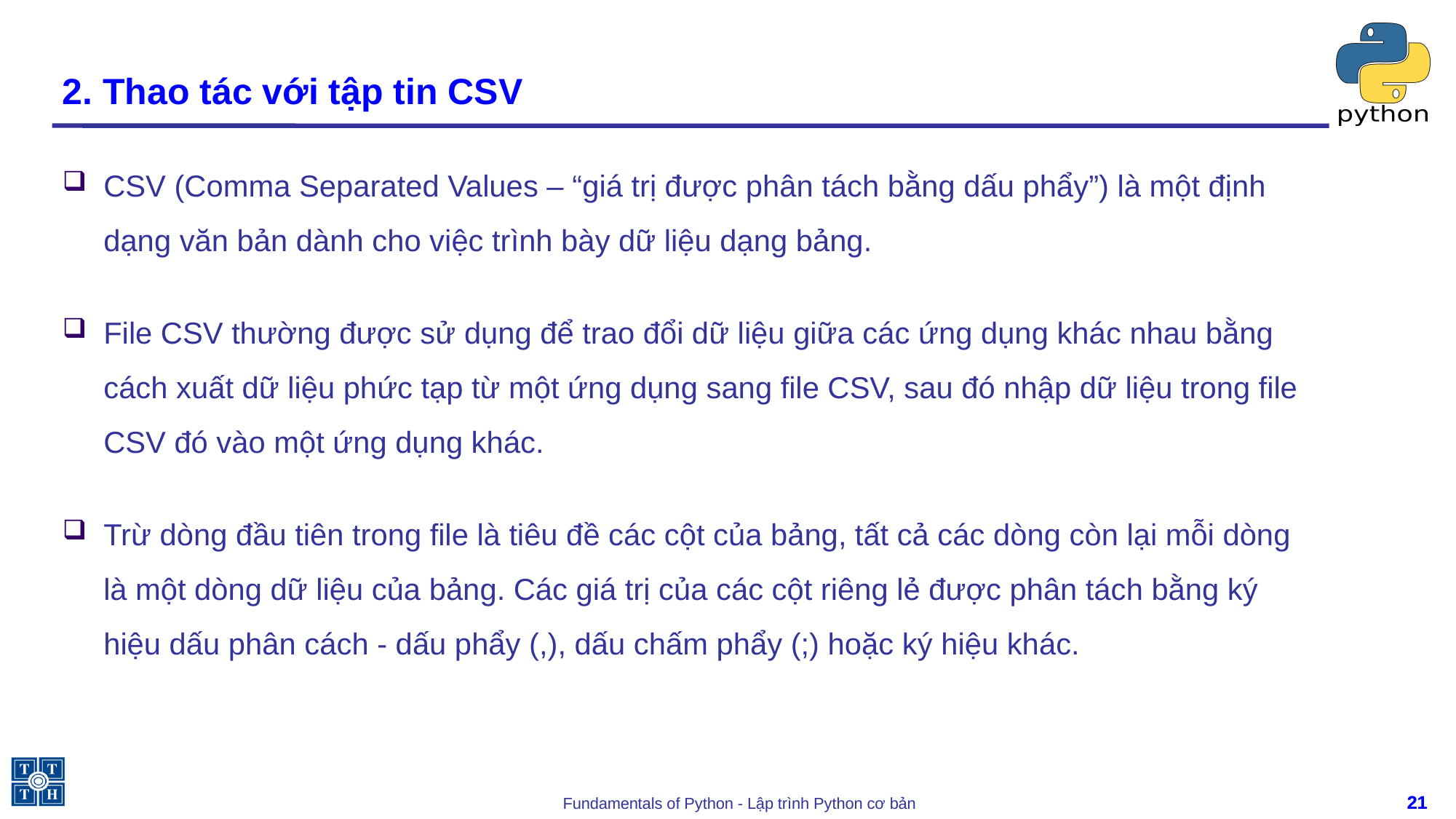

# 2. Thao tác với tập tin CSV
CSV (Comma Separated Values – “giá trị được phân tách bằng dấu phẩy”) là một định dạng văn bản dành cho việc trình bày dữ liệu dạng bảng.
File CSV thường được sử dụng để trao đổi dữ liệu giữa các ứng dụng khác nhau bằng cách xuất dữ liệu phức tạp từ một ứng dụng sang file CSV, sau đó nhập dữ liệu trong file CSV đó vào một ứng dụng khác.
Trừ dòng đầu tiên trong file là tiêu đề các cột của bảng, tất cả các dòng còn lại mỗi dòng là một dòng dữ liệu của bảng. Các giá trị của các cột riêng lẻ được phân tách bằng ký hiệu dấu phân cách - dấu phẩy (,), dấu chấm phẩy (;) hoặc ký hiệu khác.